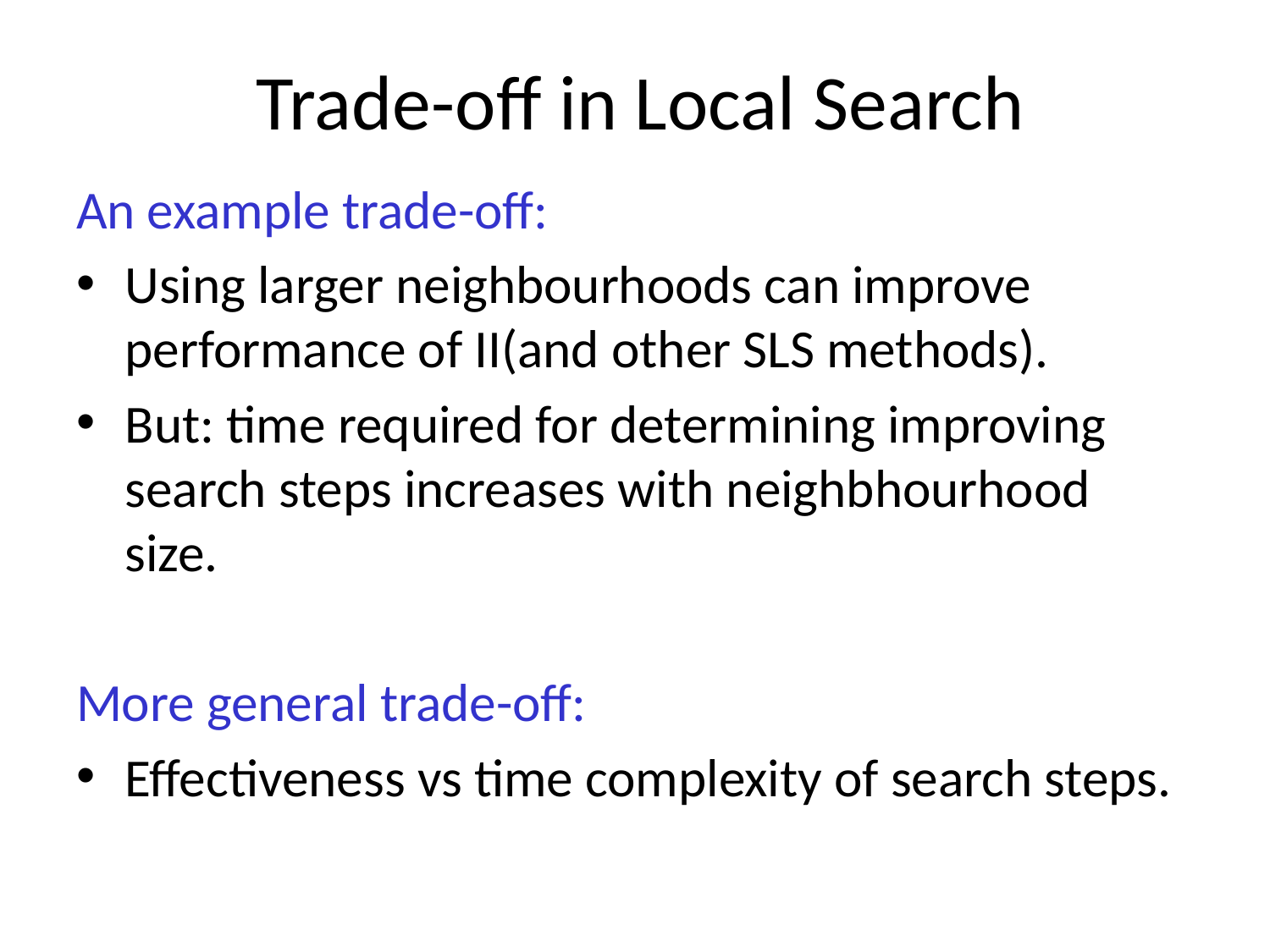

# Trade-off in Local Search
An example trade-off:
Using larger neighbourhoods can improve performance of II(and other SLS methods).
But: time required for determining improving search steps increases with neighbhourhood size.

More general trade-off:
Effectiveness vs time complexity of search steps.